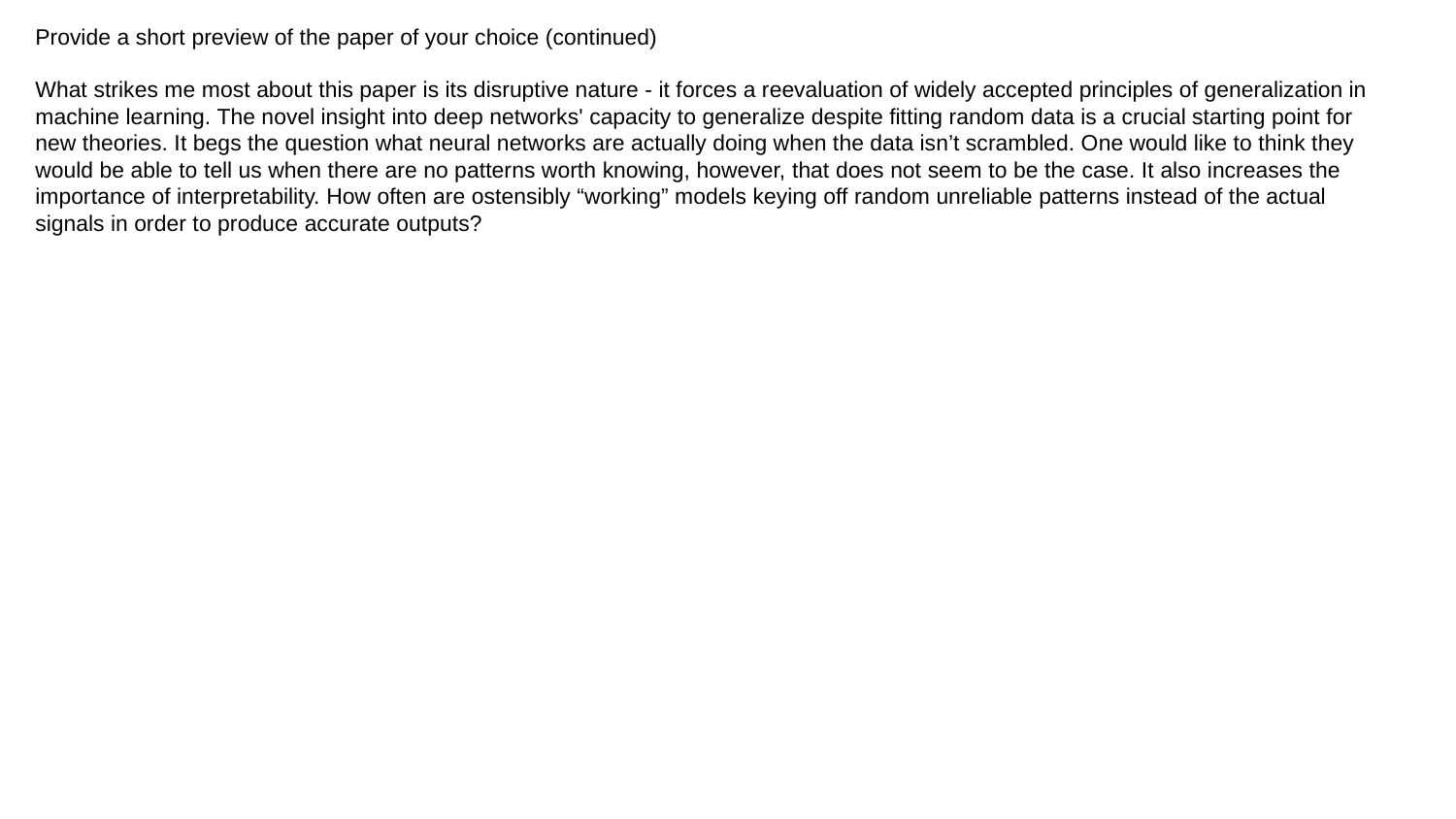

Provide a short preview of the paper of your choice (continued)

What strikes me most about this paper is its disruptive nature - it forces a reevaluation of widely accepted principles of generalization in machine learning. The novel insight into deep networks' capacity to generalize despite fitting random data is a crucial starting point for new theories. It begs the question what neural networks are actually doing when the data isn’t scrambled. One would like to think they would be able to tell us when there are no patterns worth knowing, however, that does not seem to be the case. It also increases the importance of interpretability. How often are ostensibly “working” models keying off random unreliable patterns instead of the actual signals in order to produce accurate outputs?